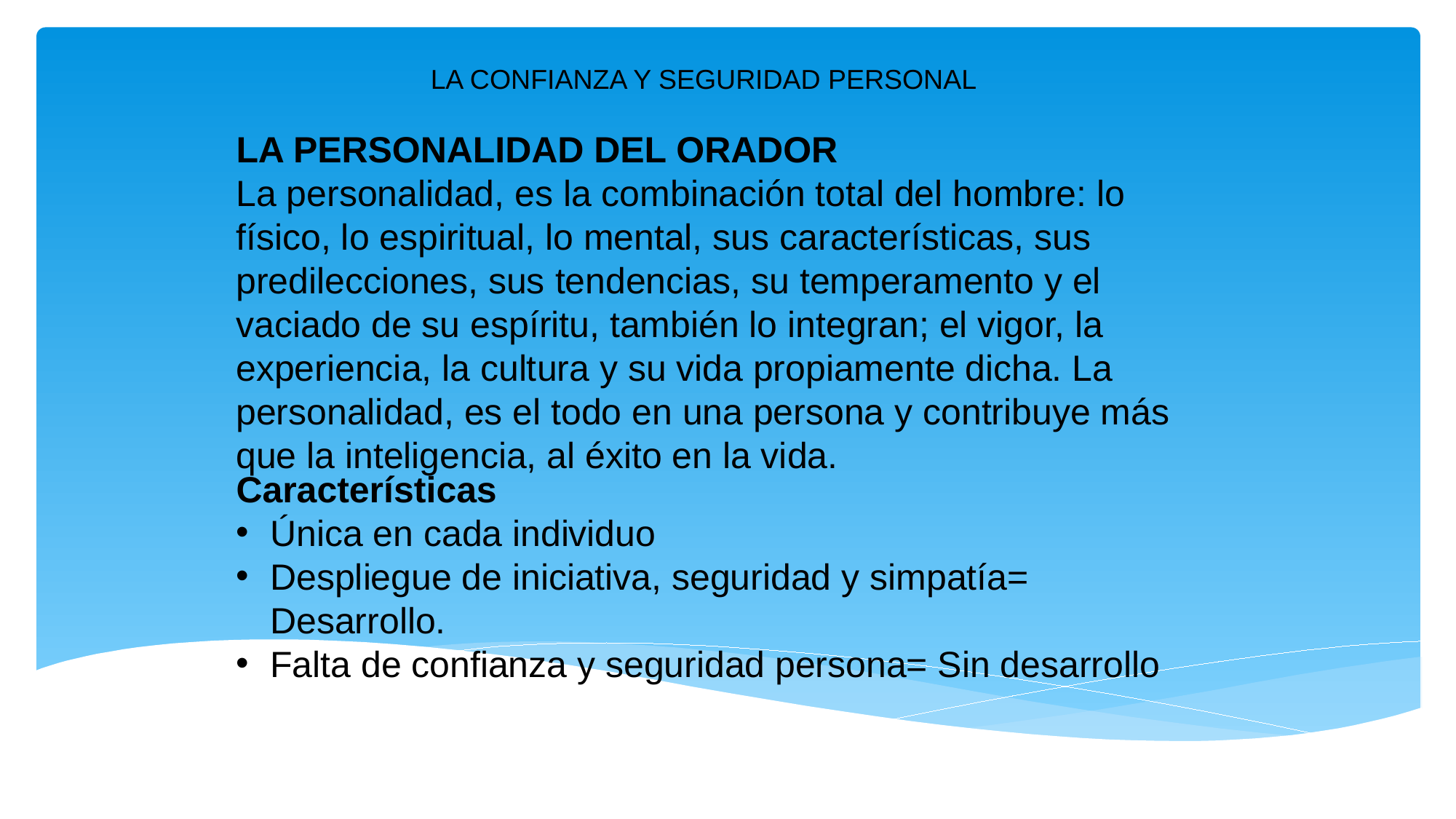

LA CONFIANZA Y SEGURIDAD PERSONAL

LA PERSONALIDAD DEL ORADOR
La personalidad, es la combinación total del hombre: lo físico, lo espiritual, lo mental, sus características, sus predilecciones, sus tendencias, su temperamento y el vaciado de su espíritu, también lo integran; el vigor, la experiencia, la cultura y su vida propiamente dicha. La personalidad, es el todo en una persona y contribuye más que la inteligencia, al éxito en la vida.
Características
Única en cada individuo
Despliegue de iniciativa, seguridad y simpatía= Desarrollo.
Falta de confianza y seguridad persona= Sin desarrollo